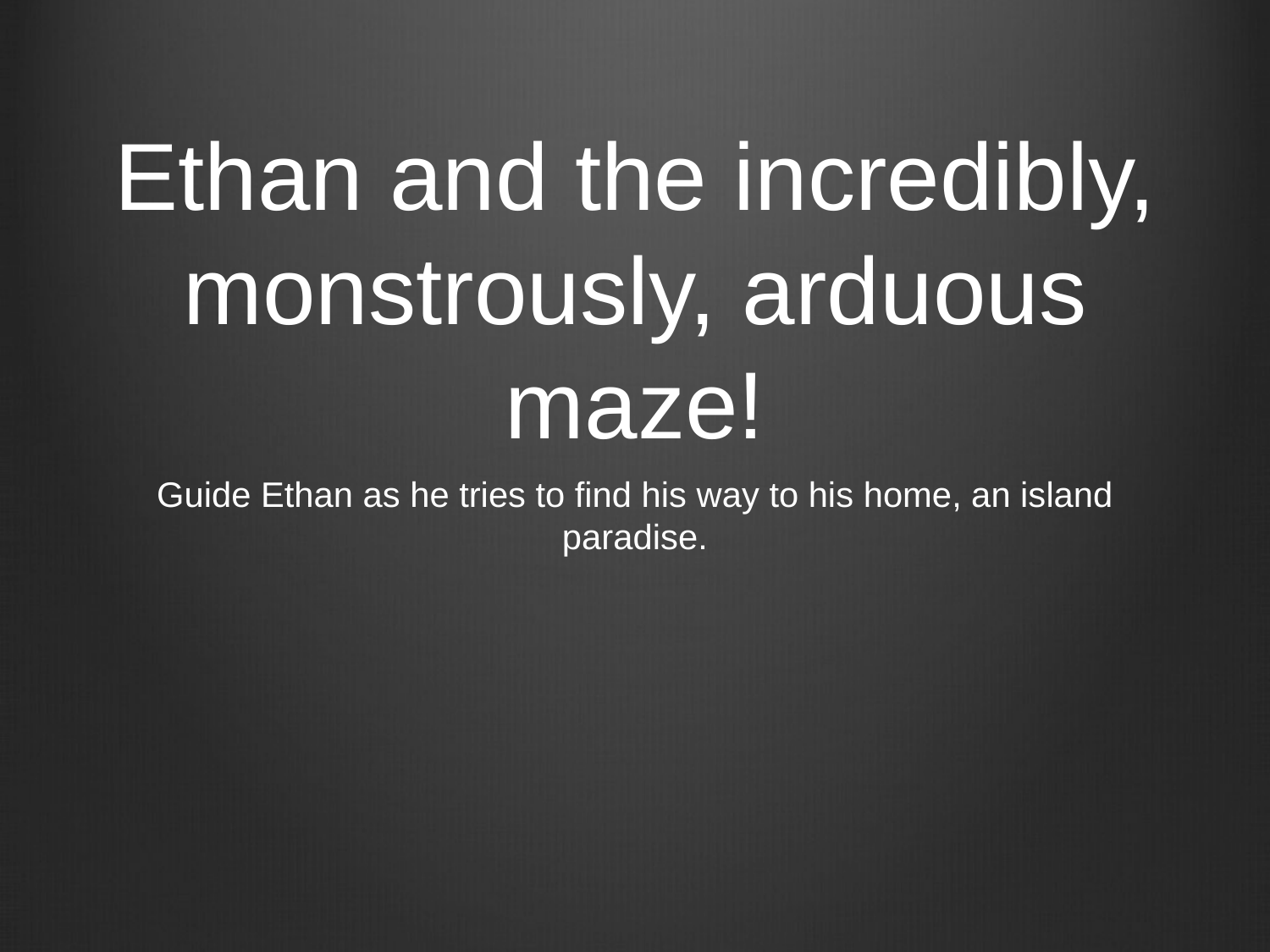

# Ethan and the incredibly, monstrously, arduous maze!
Guide Ethan as he tries to find his way to his home, an island paradise.